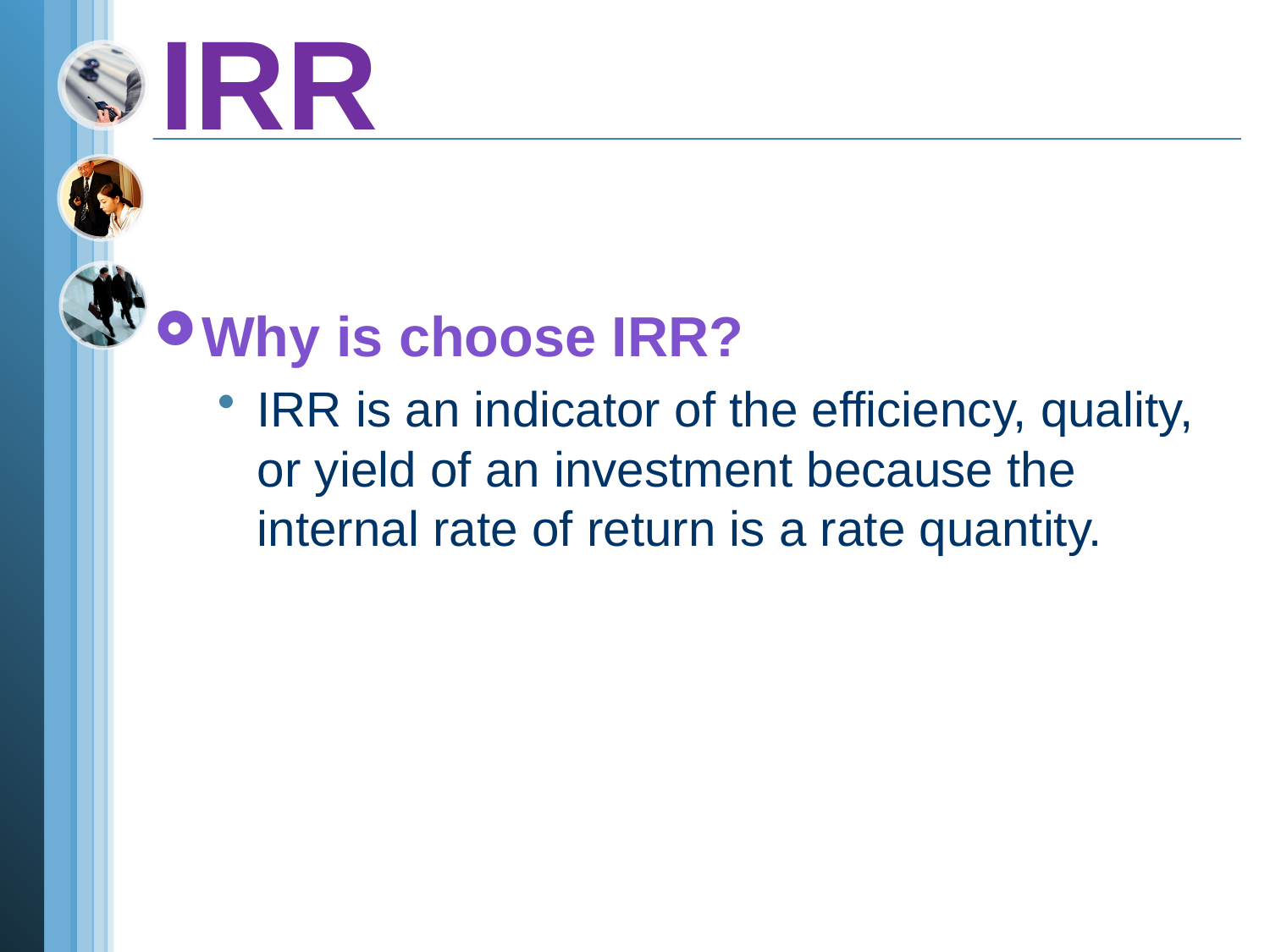

# IRR
Why is choose IRR?
IRR is an indicator of the efficiency, quality, or yield of an investment because the internal rate of return is a rate quantity.